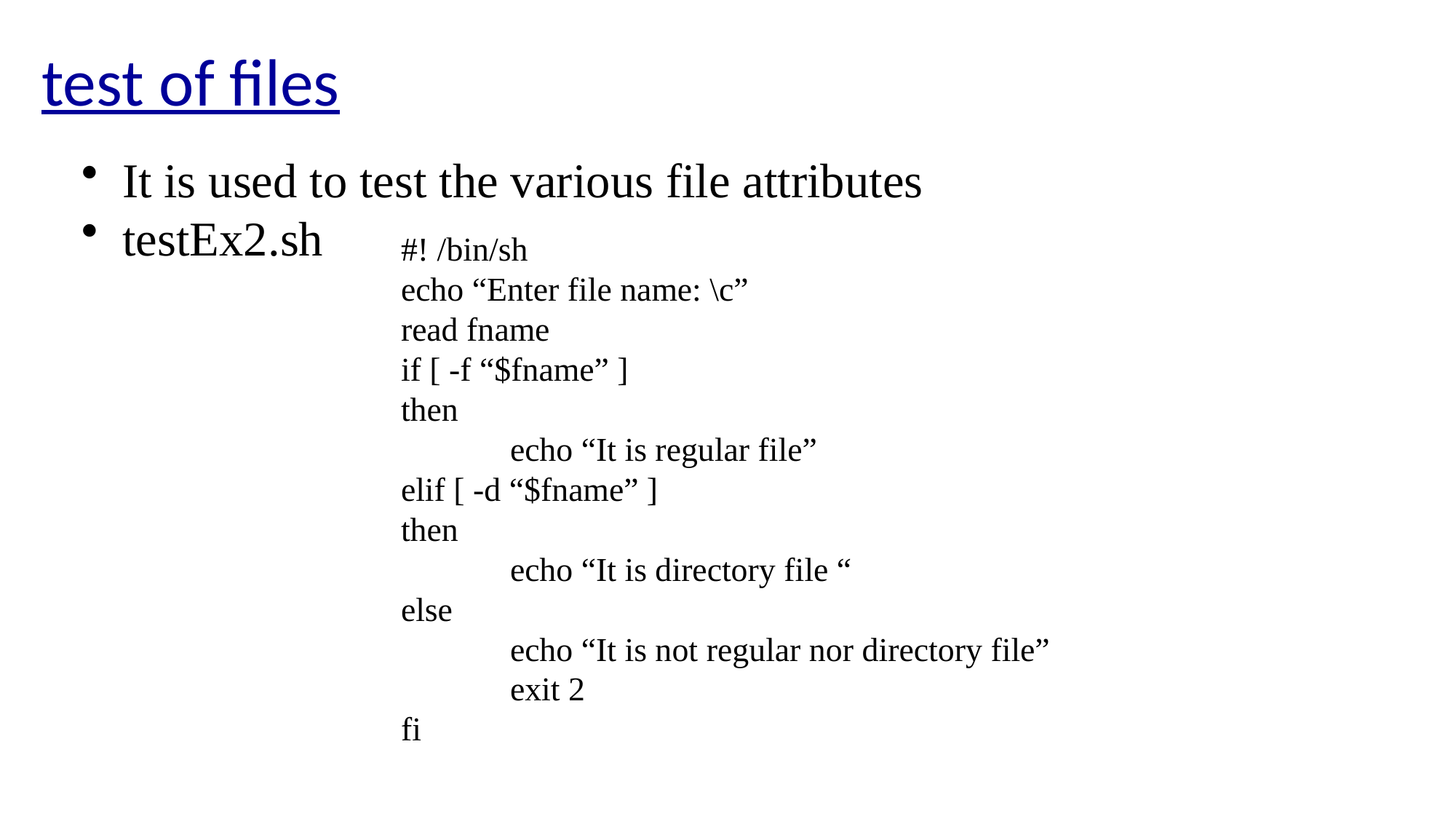

test of files
It is used to test the various file attributes
testEx2.sh

#! /bin/sh
echo “Enter file name: \c”
read fname
if [ -f “$fname” ]
then
	echo “It is regular file”
elif [ -d “$fname” ]
then
	echo “It is directory file “
else
	echo “It is not regular nor directory file”
	exit 2
fi